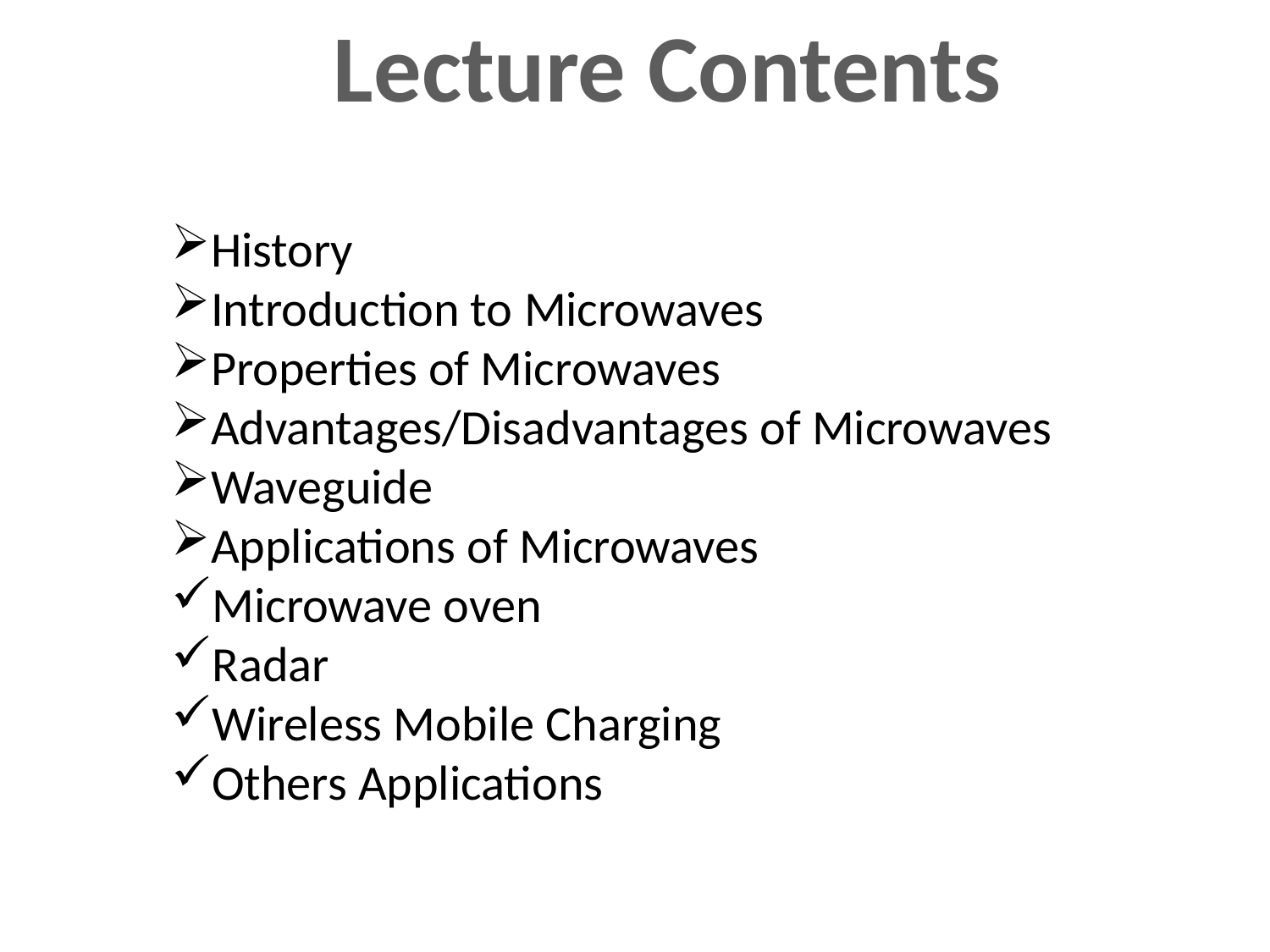

Lecture Contents
History
Introduction to Microwaves
Properties of Microwaves
Advantages/Disadvantages of Microwaves
Waveguide
Applications of Microwaves
Microwave oven
Radar
Wireless Mobile Charging
Others Applications